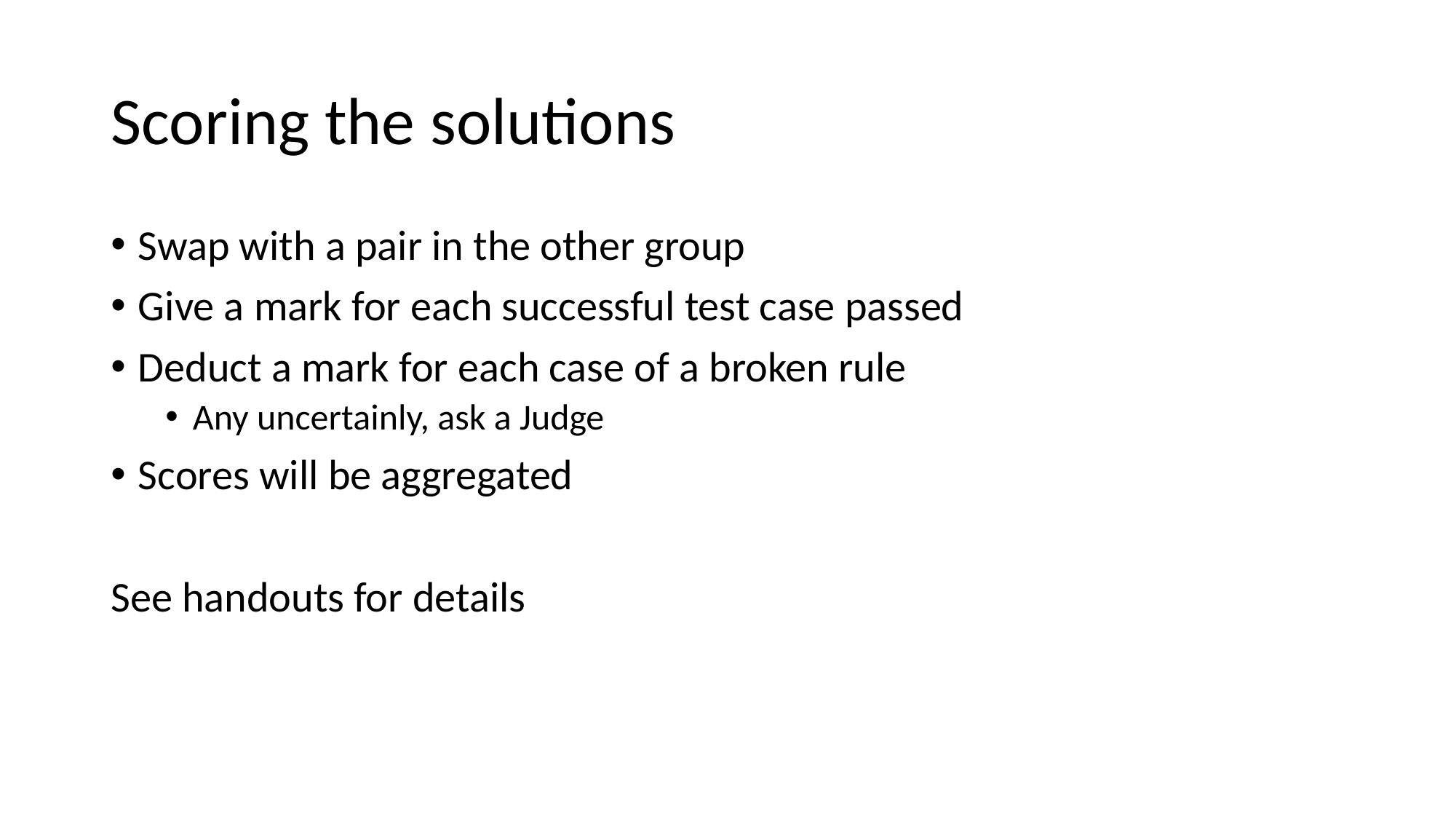

# Scoring the solutions
Swap with a pair in the other group
Give a mark for each successful test case passed
Deduct a mark for each case of a broken rule
Any uncertainly, ask a Judge
Scores will be aggregated

See handouts for details